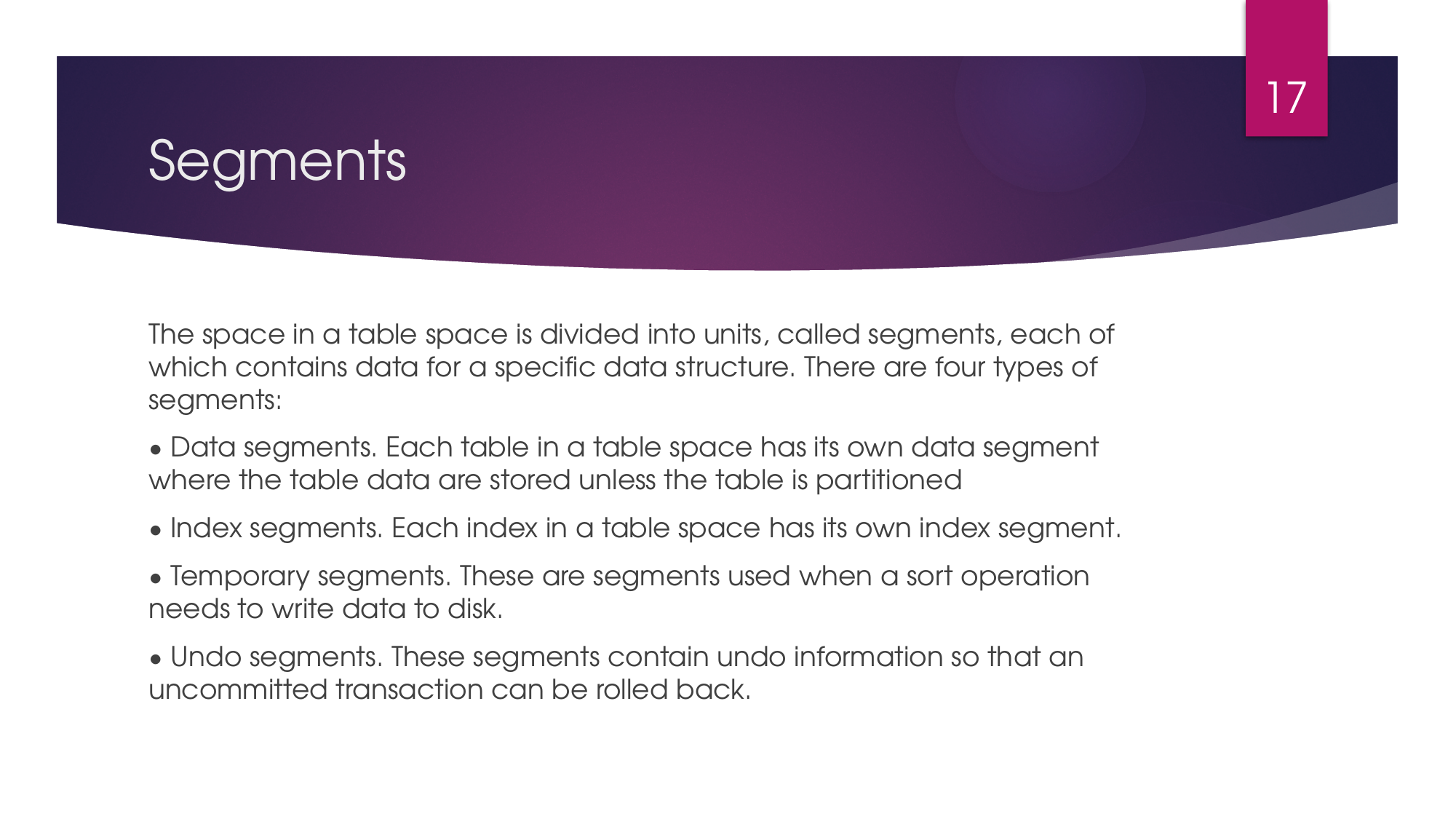

17
# Segments
The space in a table space is divided into units, called segments, each of which contains data for a speciﬁc data structure. There are four types of segments:
• Data segments. Each table in a table space has its own data segment where the table data are stored unless the table is partitioned
• Index segments. Each index in a table space has its own index segment.
• Temporary segments. These are segments used when a sort operation needs to write data to disk.
• Undo segments. These segments contain undo information so that an uncommitted transaction can be rolled back.